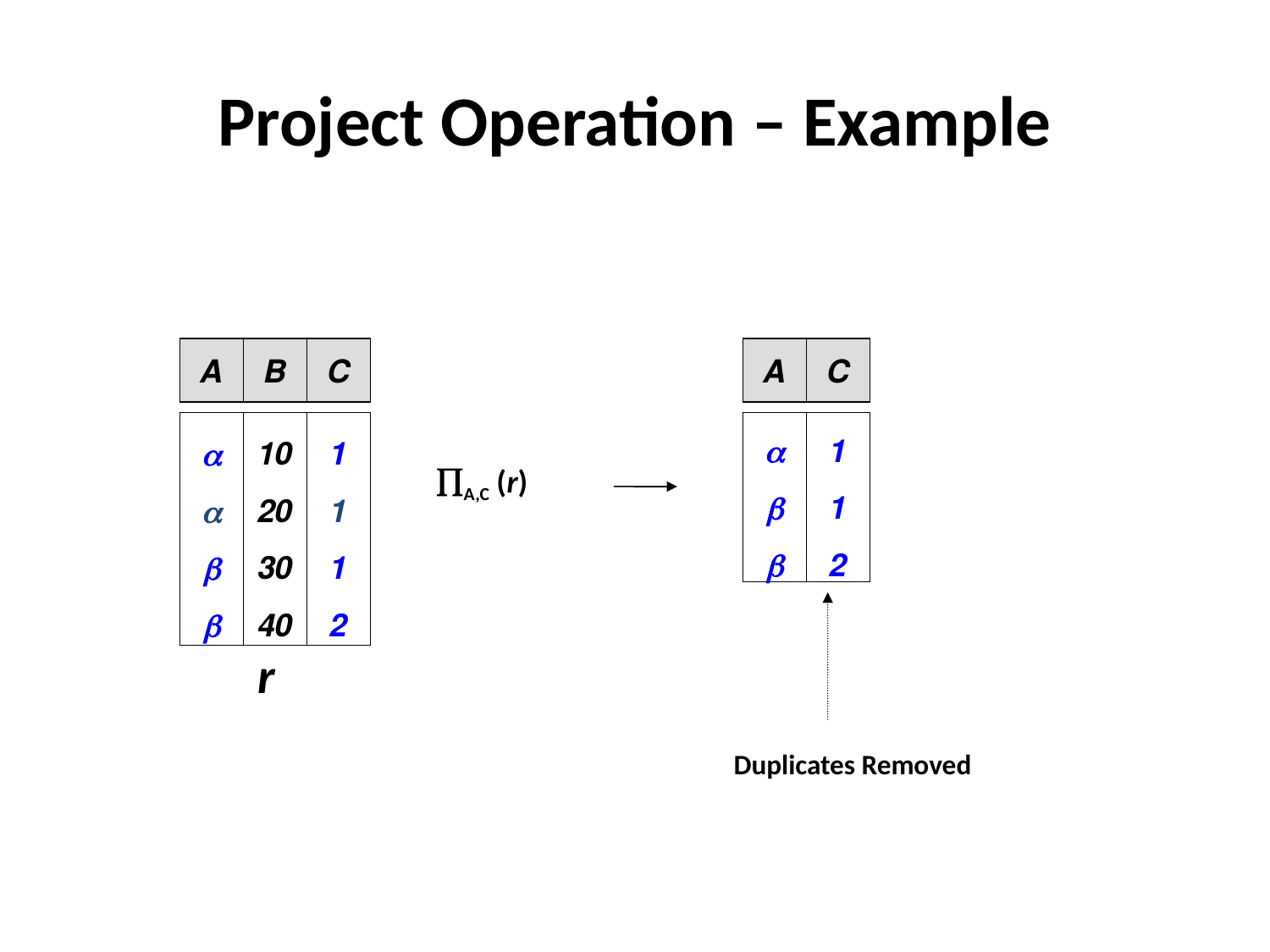

# Project Operation – Example
A
B
C
A
C
α
β
β
1
1
2

Duplicates Removed
α
α
β
β
10
20
30
40
1
1
1
2
∏A,C (r)

r